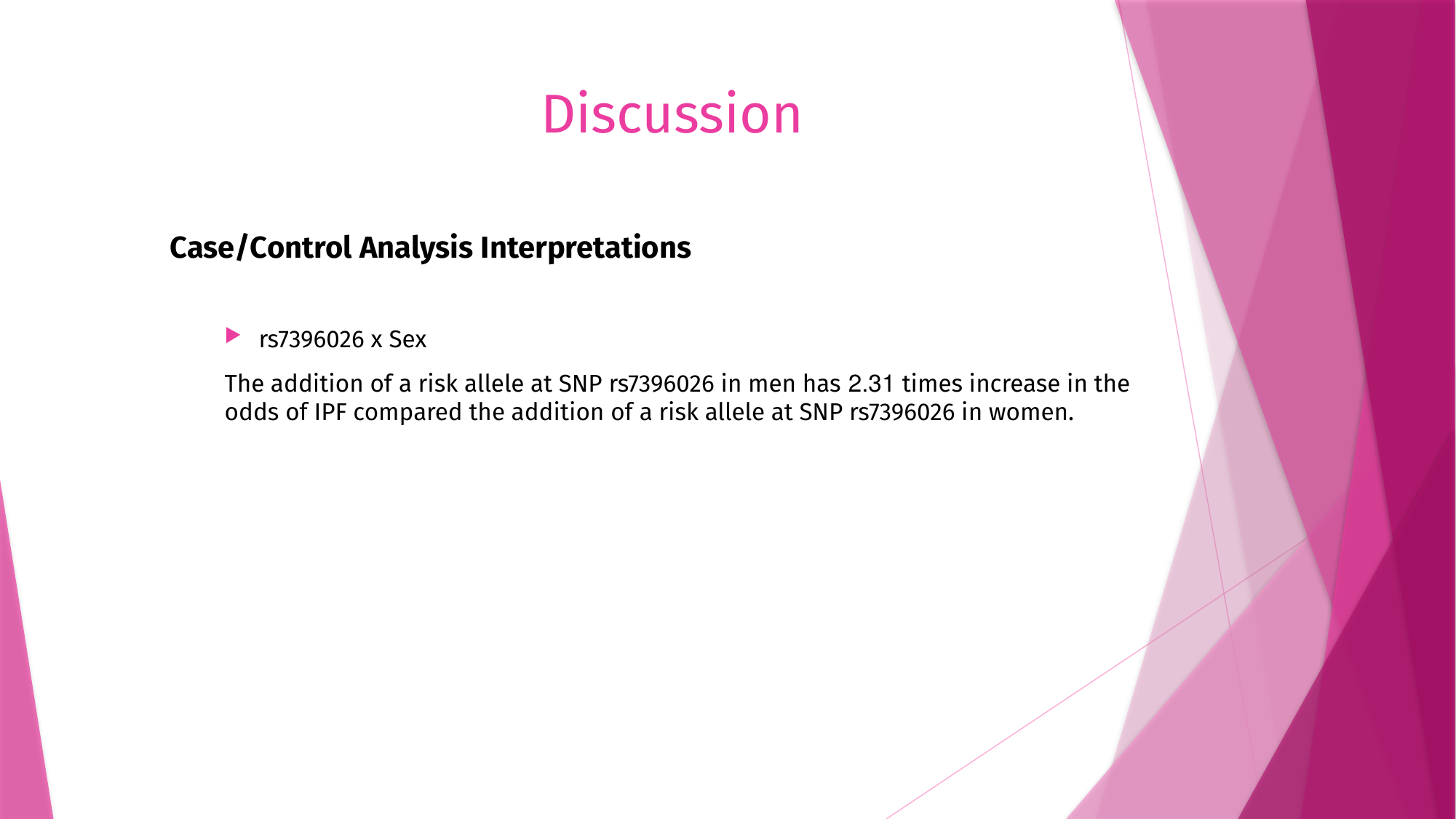

# Discussion
Case/Control Analysis Interpretations

rs7396026 x Sex
The addition of a risk allele at SNP rs7396026 in men has 2.31 times increase in the odds of IPF compared the addition of a risk allele at SNP rs7396026 in women.